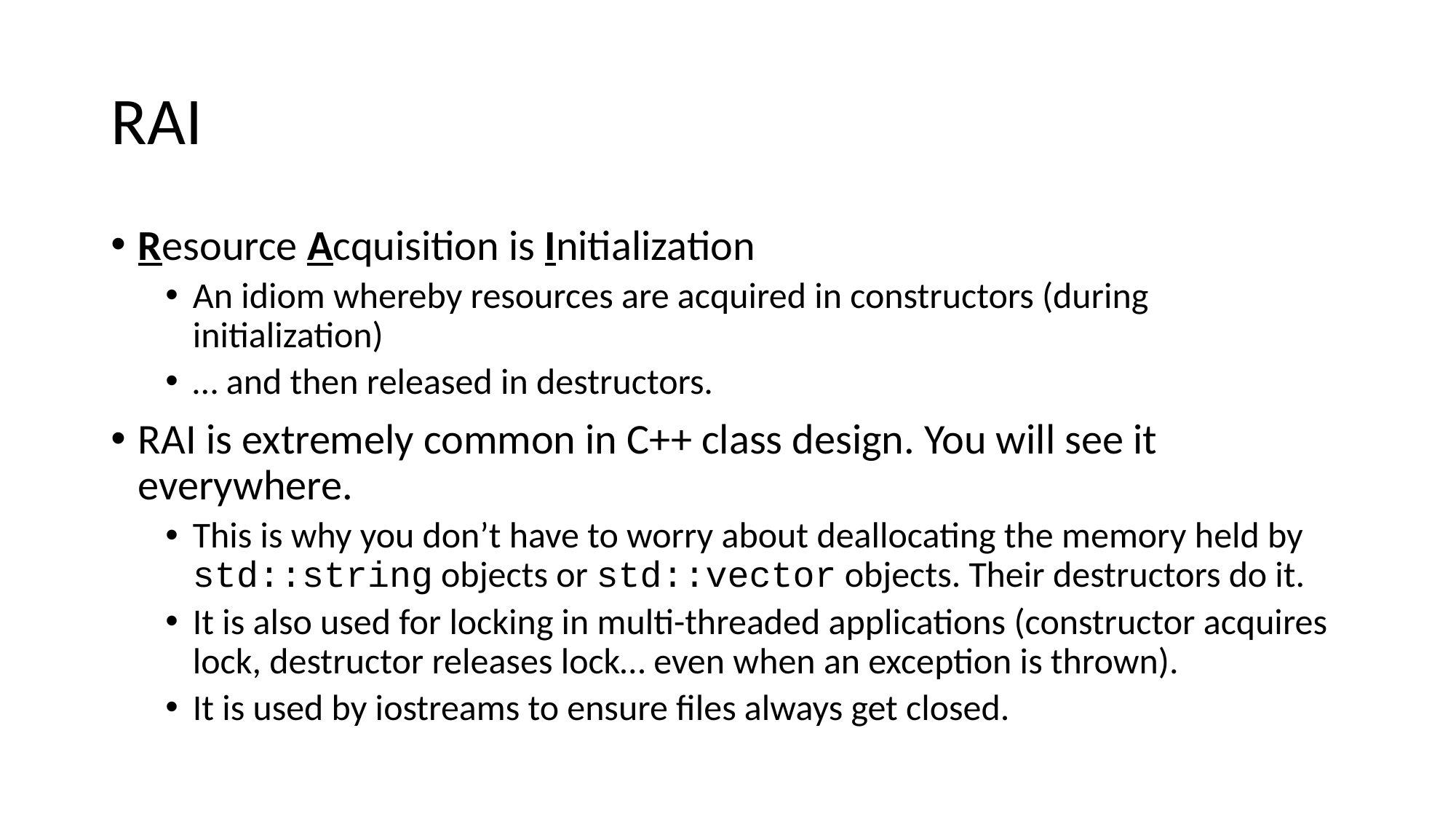

# RAI
Resource Acquisition is Initialization
An idiom whereby resources are acquired in constructors (during initialization)
… and then released in destructors.
RAI is extremely common in C++ class design. You will see it everywhere.
This is why you don’t have to worry about deallocating the memory held by std::string objects or std::vector objects. Their destructors do it.
It is also used for locking in multi-threaded applications (constructor acquires lock, destructor releases lock… even when an exception is thrown).
It is used by iostreams to ensure files always get closed.